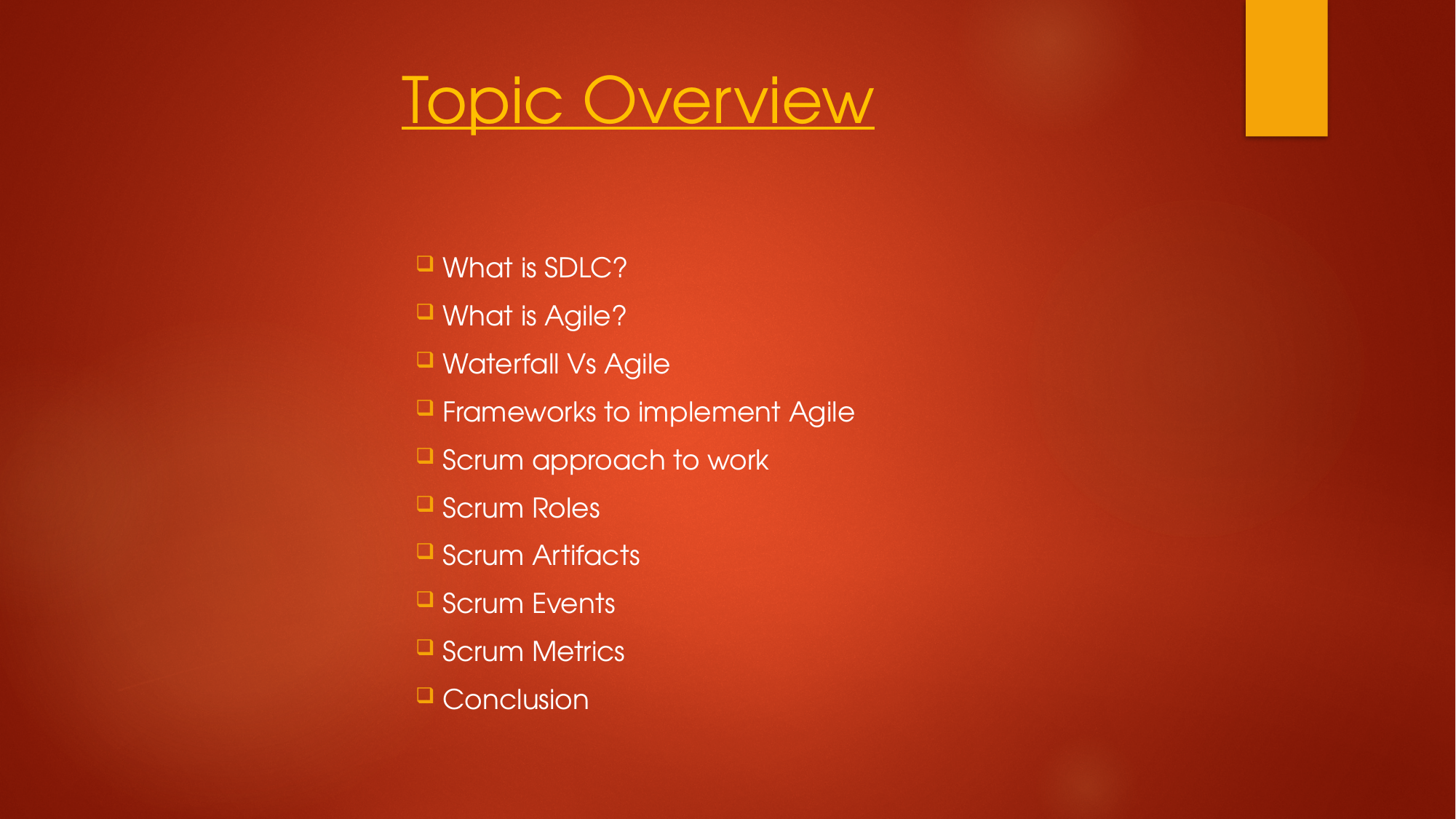

# Topic Overview
What is SDLC?
What is Agile?
Waterfall Vs Agile
Frameworks to implement Agile
Scrum approach to work
Scrum Roles
Scrum Artifacts
Scrum Events
Scrum Metrics
Conclusion